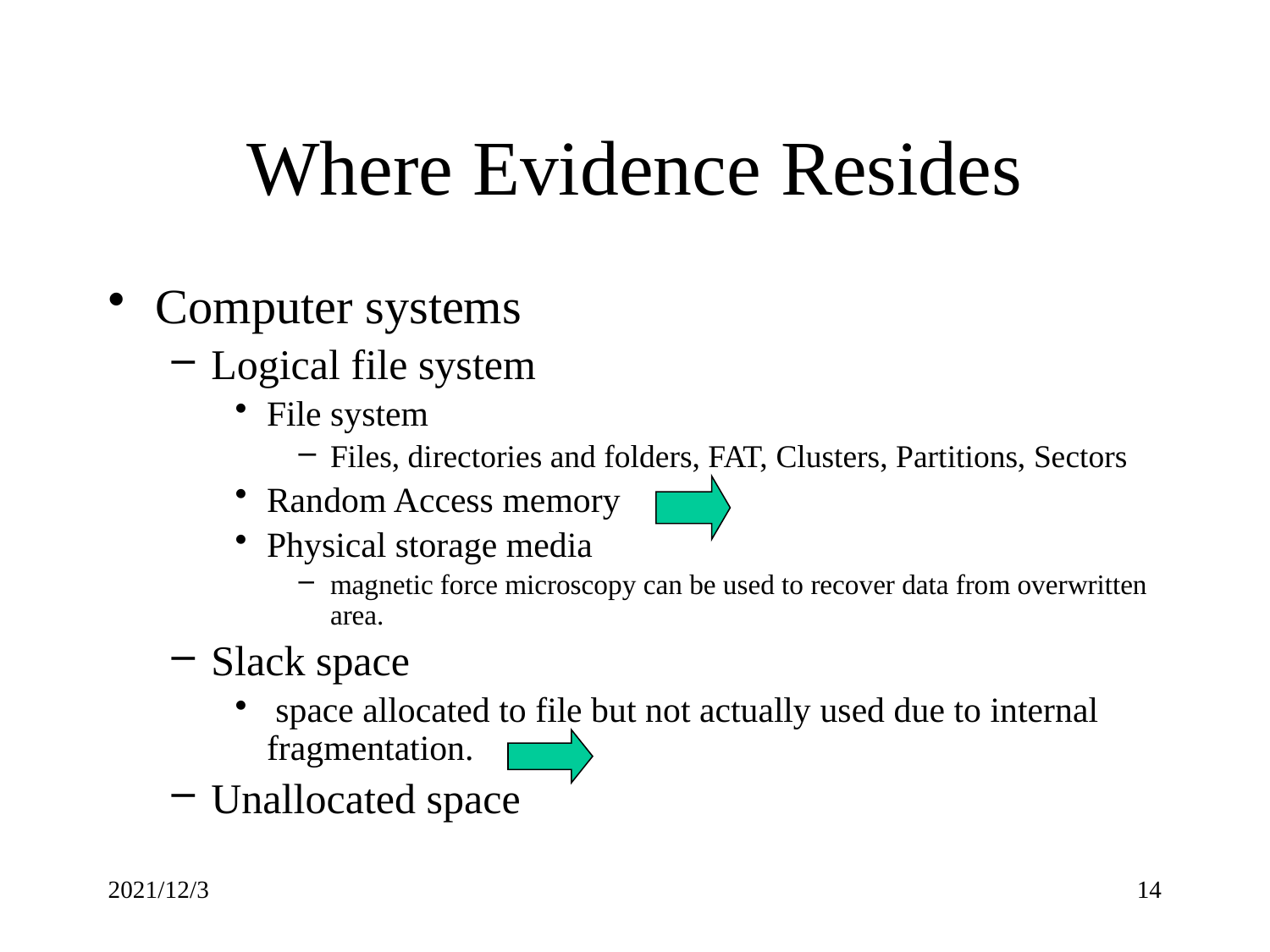

# Where Evidence Resides
Computer systems
Logical file system
File system
Files, directories and folders, FAT, Clusters, Partitions, Sectors
Random Access memory
Physical storage media
magnetic force microscopy can be used to recover data from overwritten area.
Slack space
 space allocated to file but not actually used due to internal fragmentation.
Unallocated space

2021/12/3
14